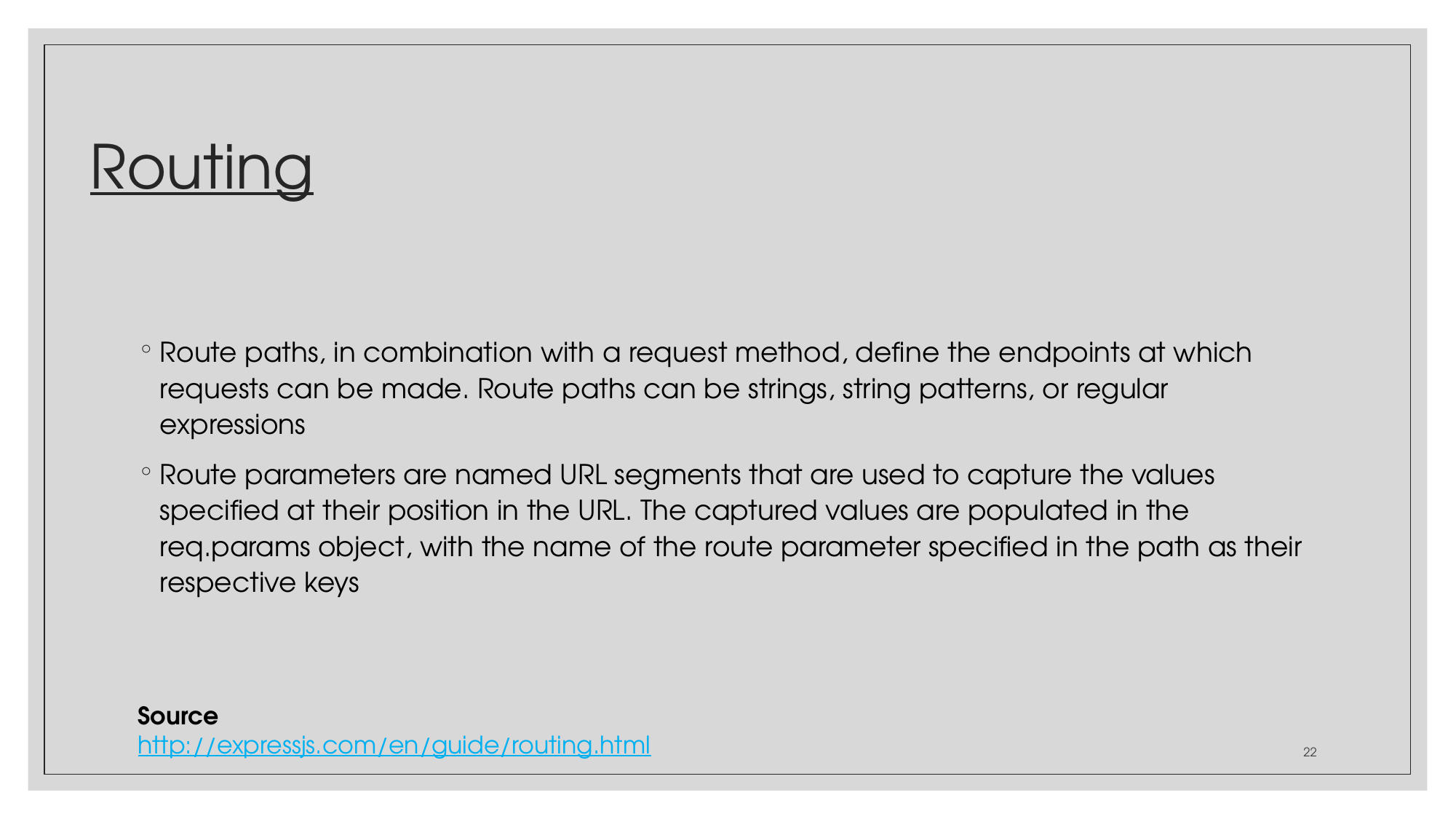

# Routing
Route paths, in combination with a request method, define the endpoints at which requests can be made. Route paths can be strings, string patterns, or regular expressions
Route parameters are named URL segments that are used to capture the values specified at their position in the URL. The captured values are populated in the req.params object, with the name of the route parameter specified in the path as their respective keys

Source
http://expressjs.com/en/guide/routing.html
22